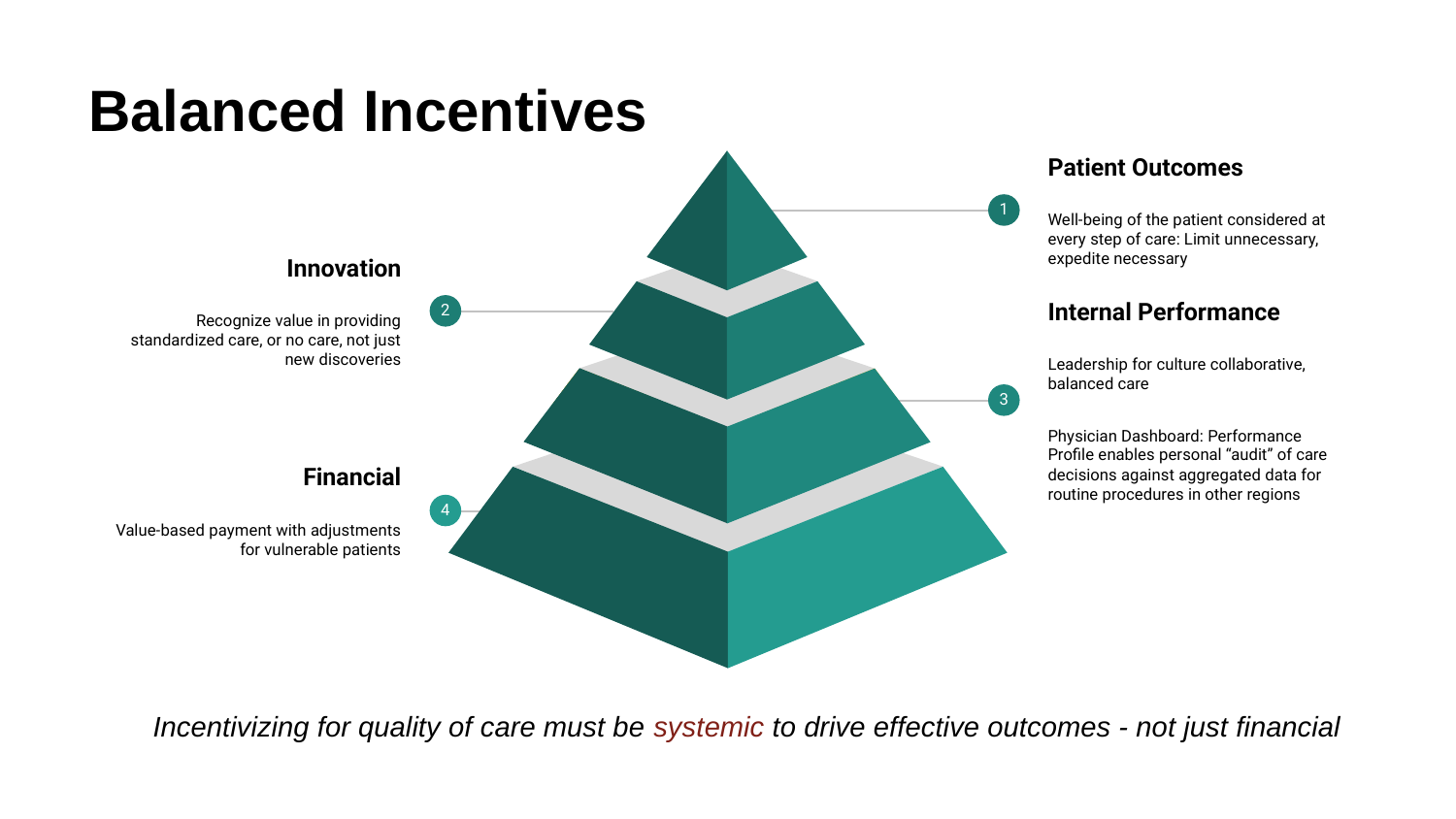

# Balanced Incentives
Patient Outcomes

Well-being of the patient considered at every step of care: Limit unnecessary, expedite necessary
1

Innovation

Recognize value in providing standardized care, or no care, not just new discoveries
2

Internal Performance

Leadership for culture collaborative, balanced care
Physician Dashboard: Performance Profile enables personal “audit” of care decisions against aggregated data for routine procedures in other regions
3

Financial

Value-based payment with adjustments for vulnerable patients
4

Incentivizing for quality of care must be systemic to drive effective outcomes - not just financial